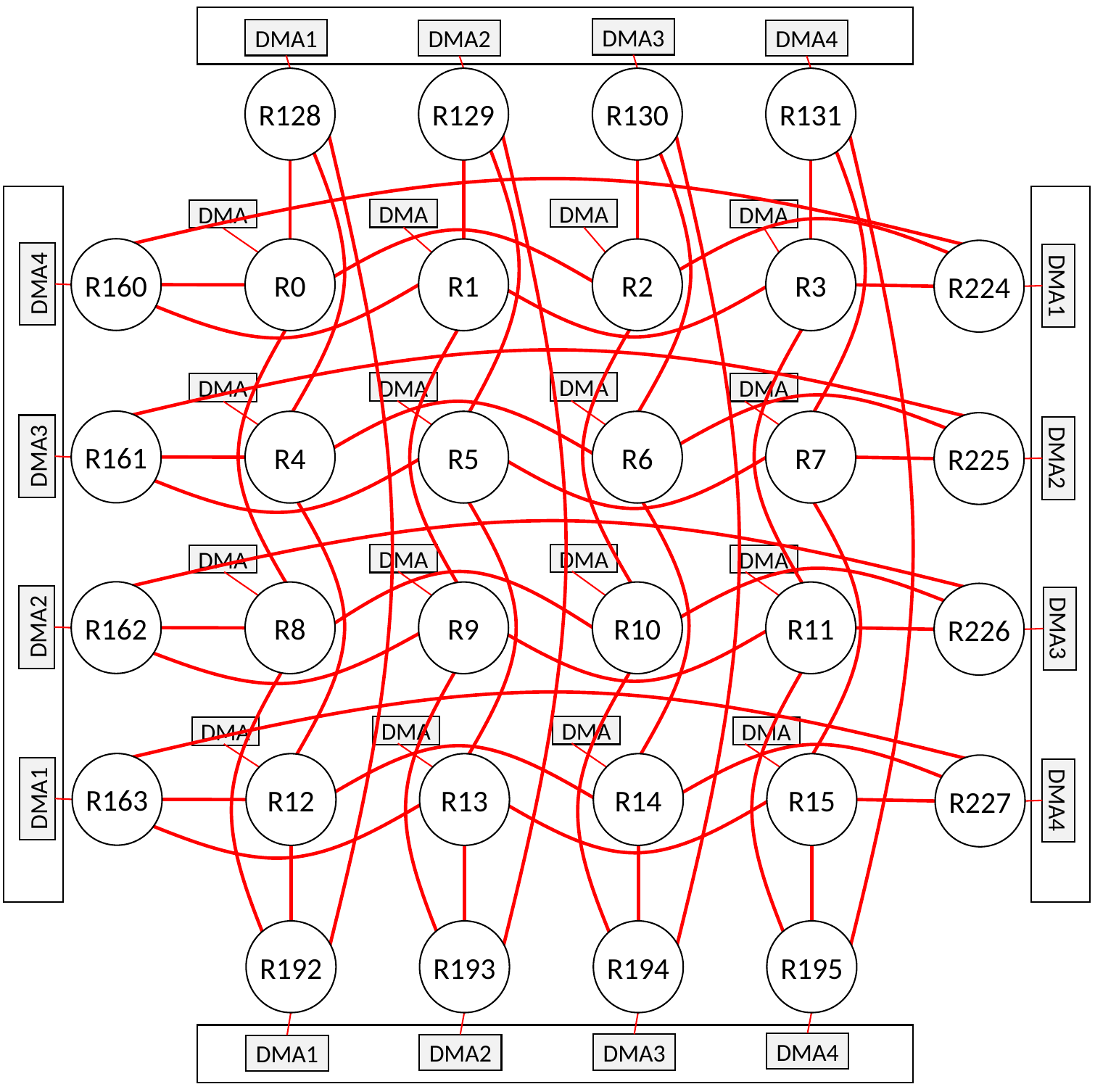

DMA3
DMA1
DMA2
DMA4
R128
R129
R130
R131
R160
R0
R1
R2
R3
R224
R161
R7
R4
R5
R6
R225
R162
R8
R9
R10
R11
R226
R163
R12
R13
R14
R15
R227
R192
R193
R194
R195

DMA
DMA
DMA
DMA

DMA4
DMA1

DMA
DMA
DMA
DMA

DMA3
DMA2

DMA
DMA
DMA
DMA
DMA2
DMA3

DMA
DMA
DMA
DMA
DMA1
DMA4

DMA4
DMA3
DMA2
DMA1